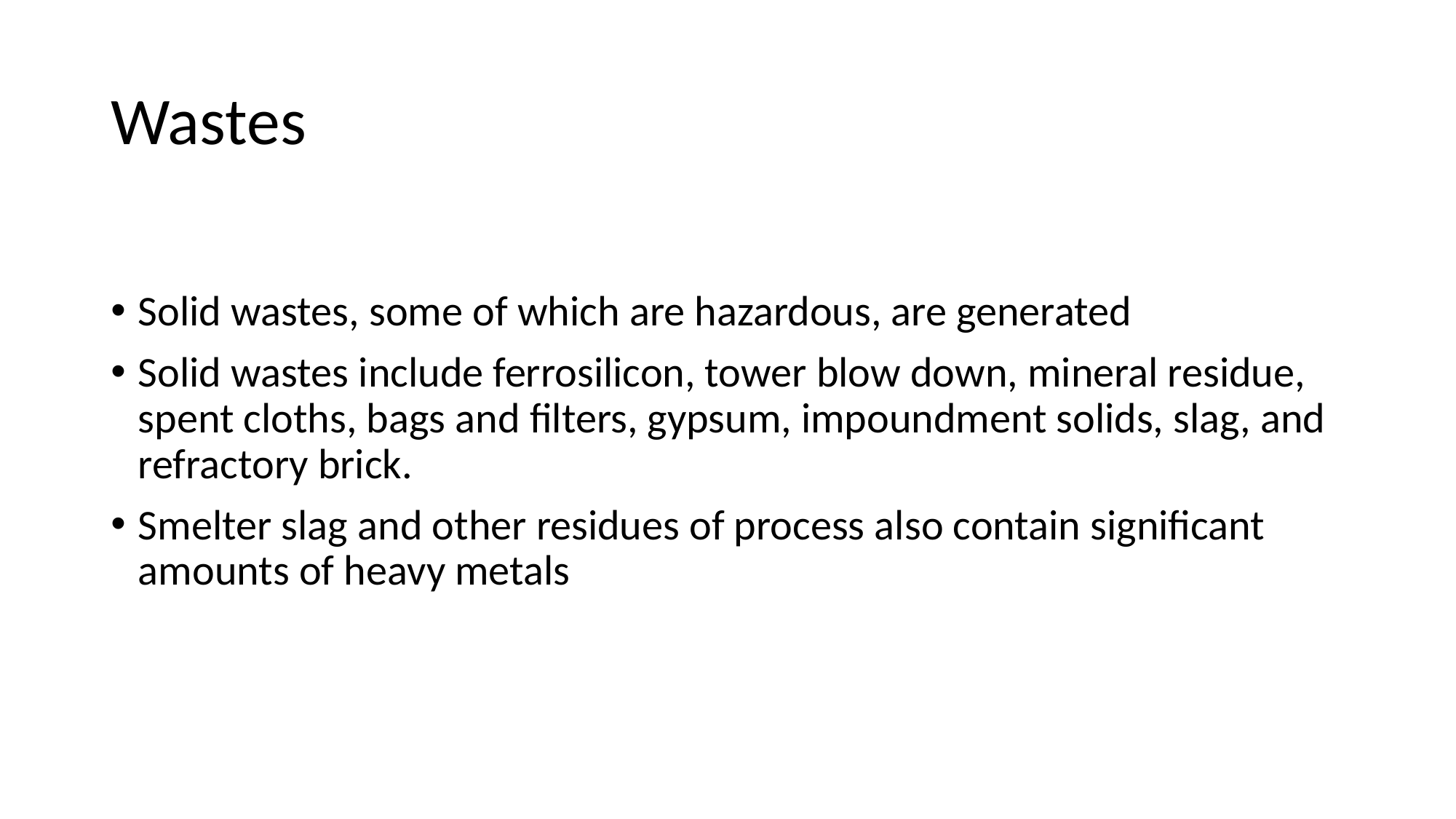

# Wastes

Solid wastes, some of which are hazardous, are generated
Solid wastes include ferrosilicon, tower blow down, mineral residue, spent cloths, bags and filters, gypsum, impoundment solids, slag, and refractory brick.
Smelter slag and other residues of process also contain significant amounts of heavy metals